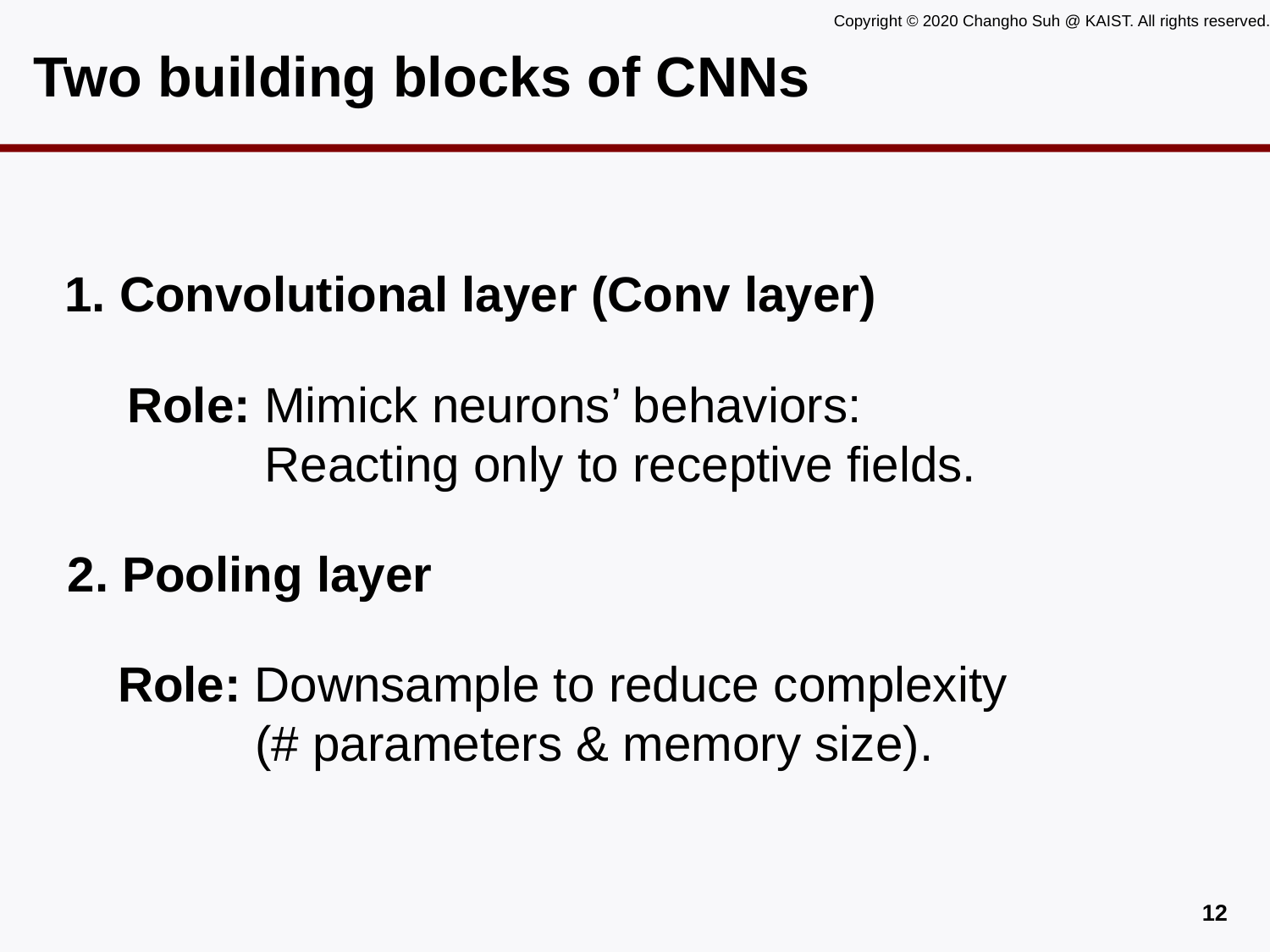

# Two building blocks of CNNs
1. Convolutional layer (Conv layer)

Role: Mimick neurons’ behaviors:
          Reacting only to receptive fields.
2. Pooling layer
Role: Downsample to reduce complexity
          (# parameters & memory size).
12